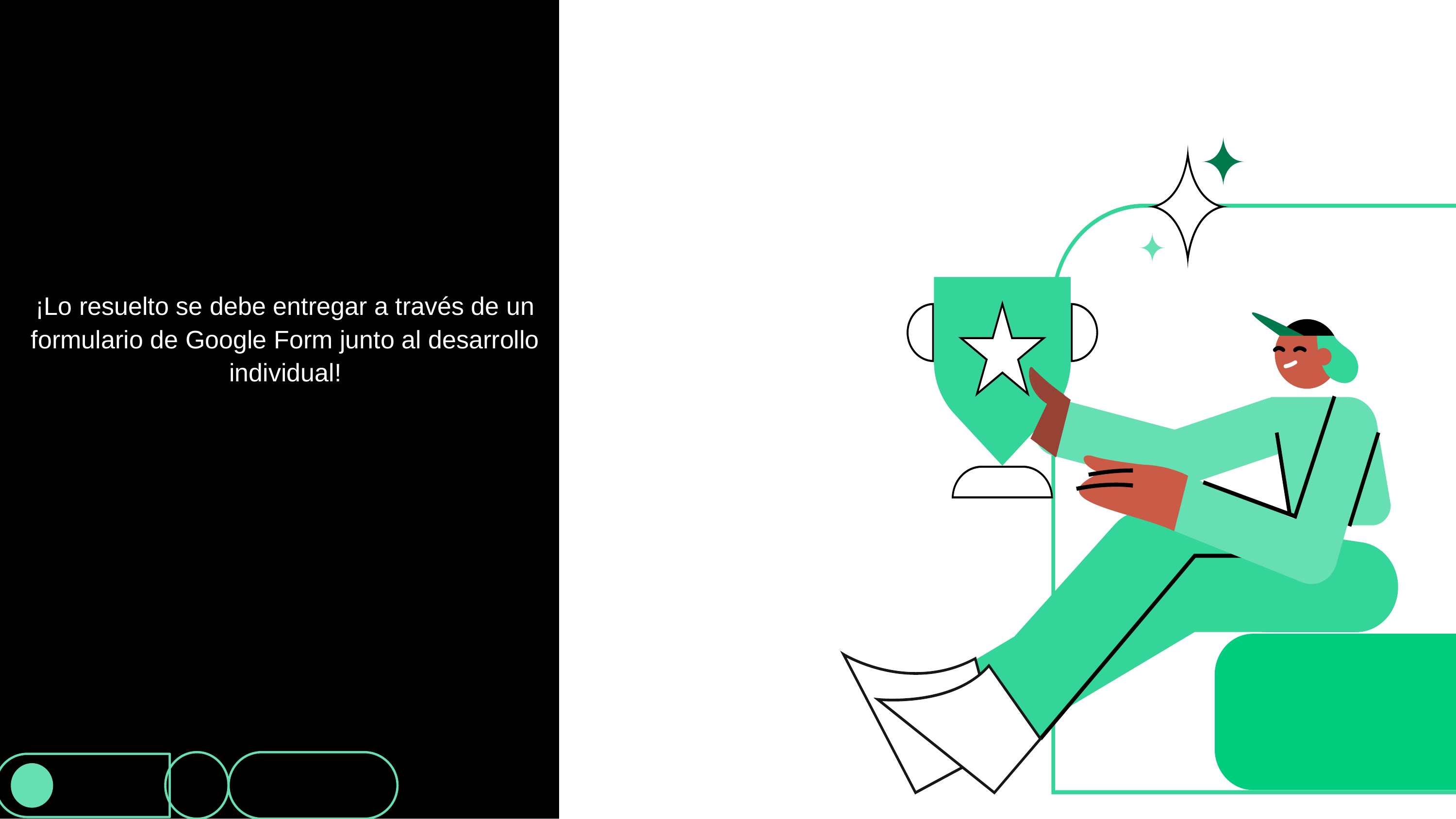

¡Lo resuelto se debe entregar a través de un formulario de Google Form junto al desarrollo individual!